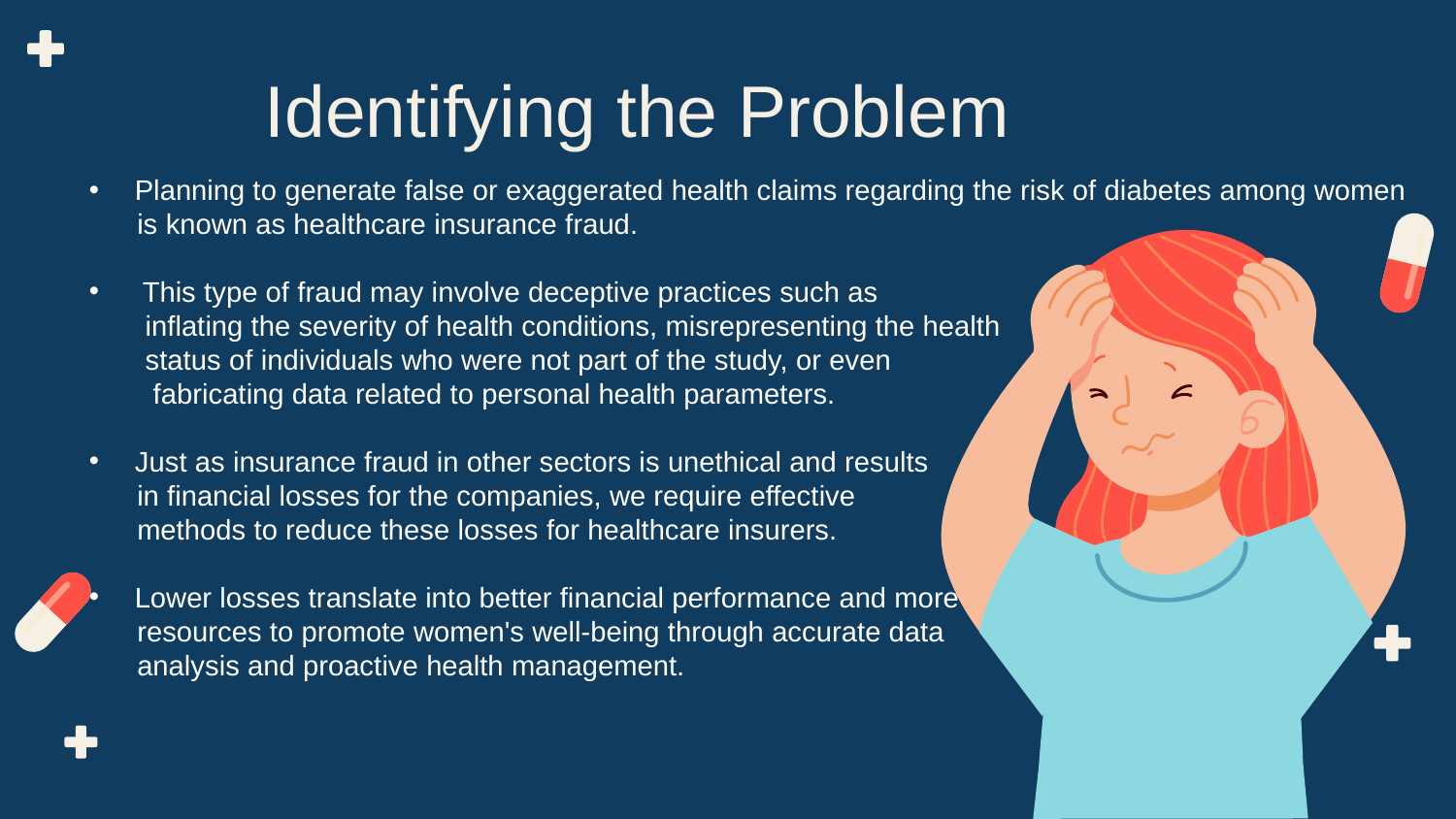

# Identifying the Problem
Planning to generate false or exaggerated health claims regarding the risk of diabetes among women
      is known as healthcare insurance fraud.

 This type of fraud may involve deceptive practices such as
       inflating the severity of health conditions, misrepresenting the health
       status of individuals who were not part of the study, or even
        fabricating data related to personal health parameters.

Just as insurance fraud in other sectors is unethical and results
      in financial losses for the companies, we require effective
      methods to reduce these losses for healthcare insurers.

Lower losses translate into better financial performance and more
      resources to promote women's well-being through accurate data
      analysis and proactive health management.